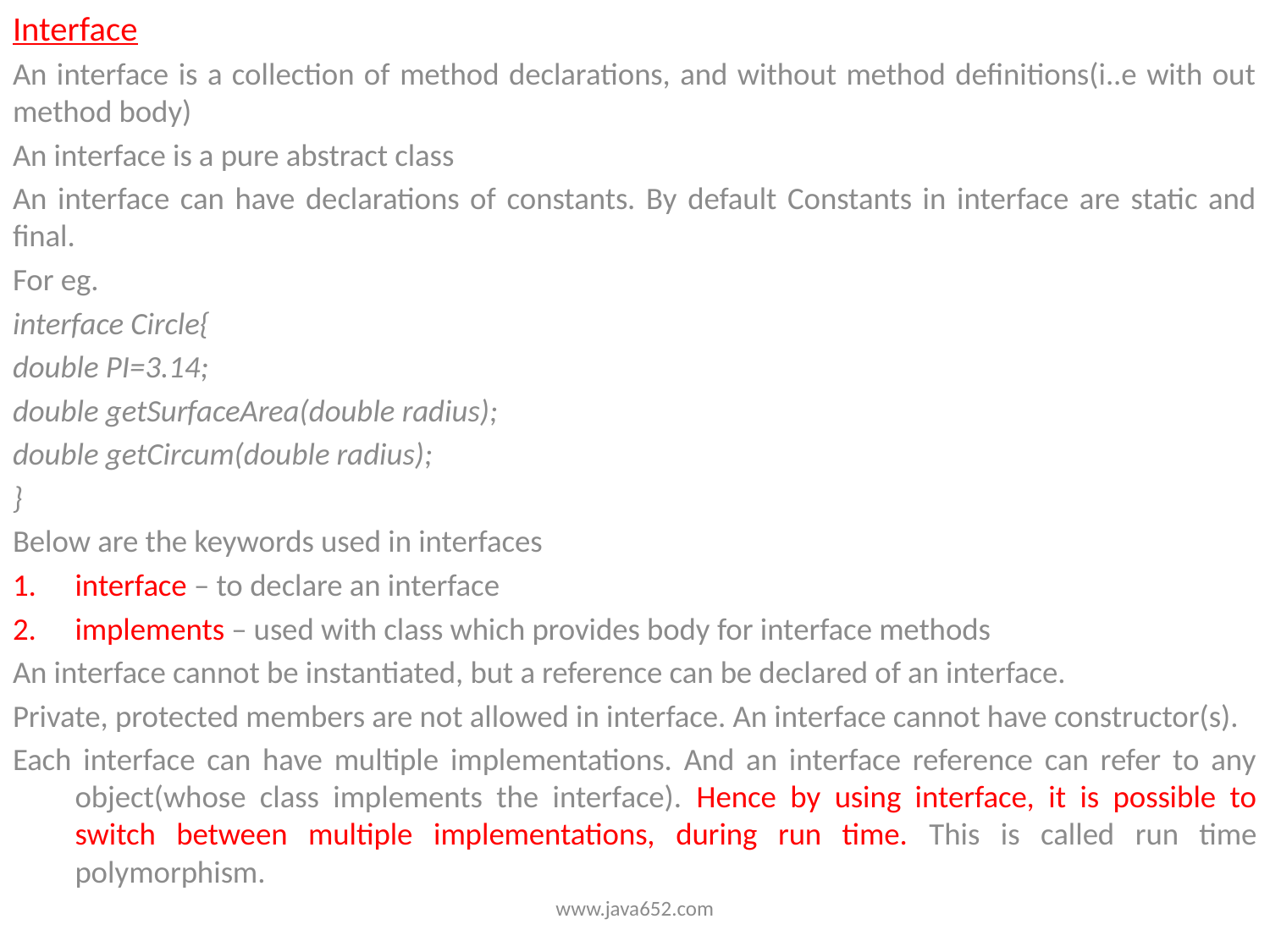

Interface
An interface is a collection of method declarations, and without method definitions(i..e with out method body)
An interface is a pure abstract class
An interface can have declarations of constants. By default Constants in interface are static and final.
For eg.
interface Circle{
double PI=3.14;
double getSurfaceArea(double radius);
double getCircum(double radius);
}
Below are the keywords used in interfaces
interface – to declare an interface
implements – used with class which provides body for interface methods
An interface cannot be instantiated, but a reference can be declared of an interface.
Private, protected members are not allowed in interface. An interface cannot have constructor(s).
Each interface can have multiple implementations. And an interface reference can refer to any object(whose class implements the interface). Hence by using interface, it is possible to switch between multiple implementations, during run time. This is called run time polymorphism.

www.java652.com